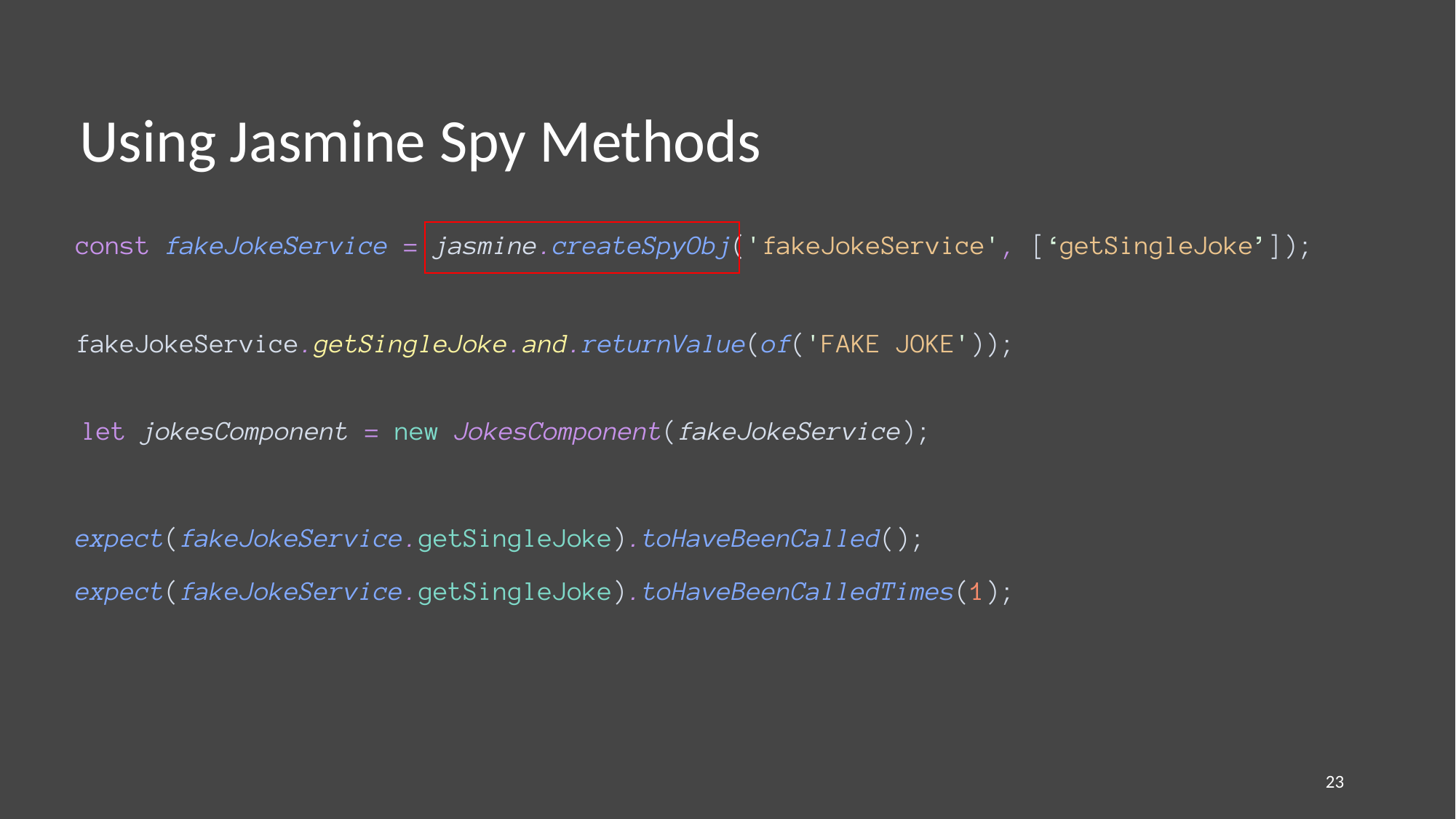

Using Jasmine Spy Methods
const fakeJokeService = jasmine.createSpyObj('fakeJokeService', [‘getSingleJoke’]);

fakeJokeService.getSingleJoke.and.returnValue(of('FAKE JOKE'));

let jokesComponent = new JokesComponent(fakeJokeService);
expect(fakeJokeService.getSingleJoke).toHaveBeenCalled();
expect(fakeJokeService.getSingleJoke).toHaveBeenCalledTimes(1);
23